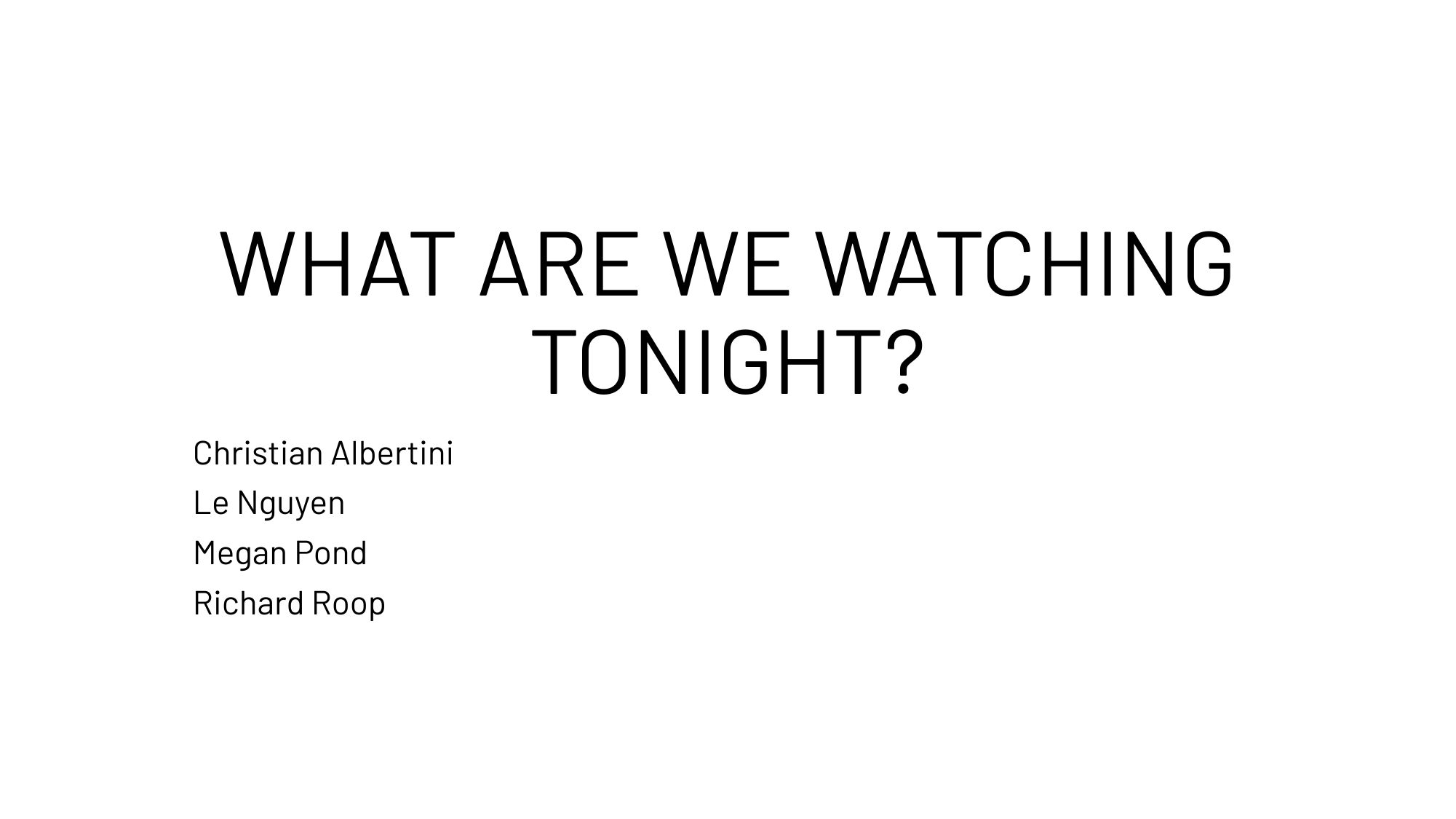

# WHAT ARE WE WATCHING TONIGHT?
Christian Albertini
Le Nguyen
Megan Pond
Richard Roop